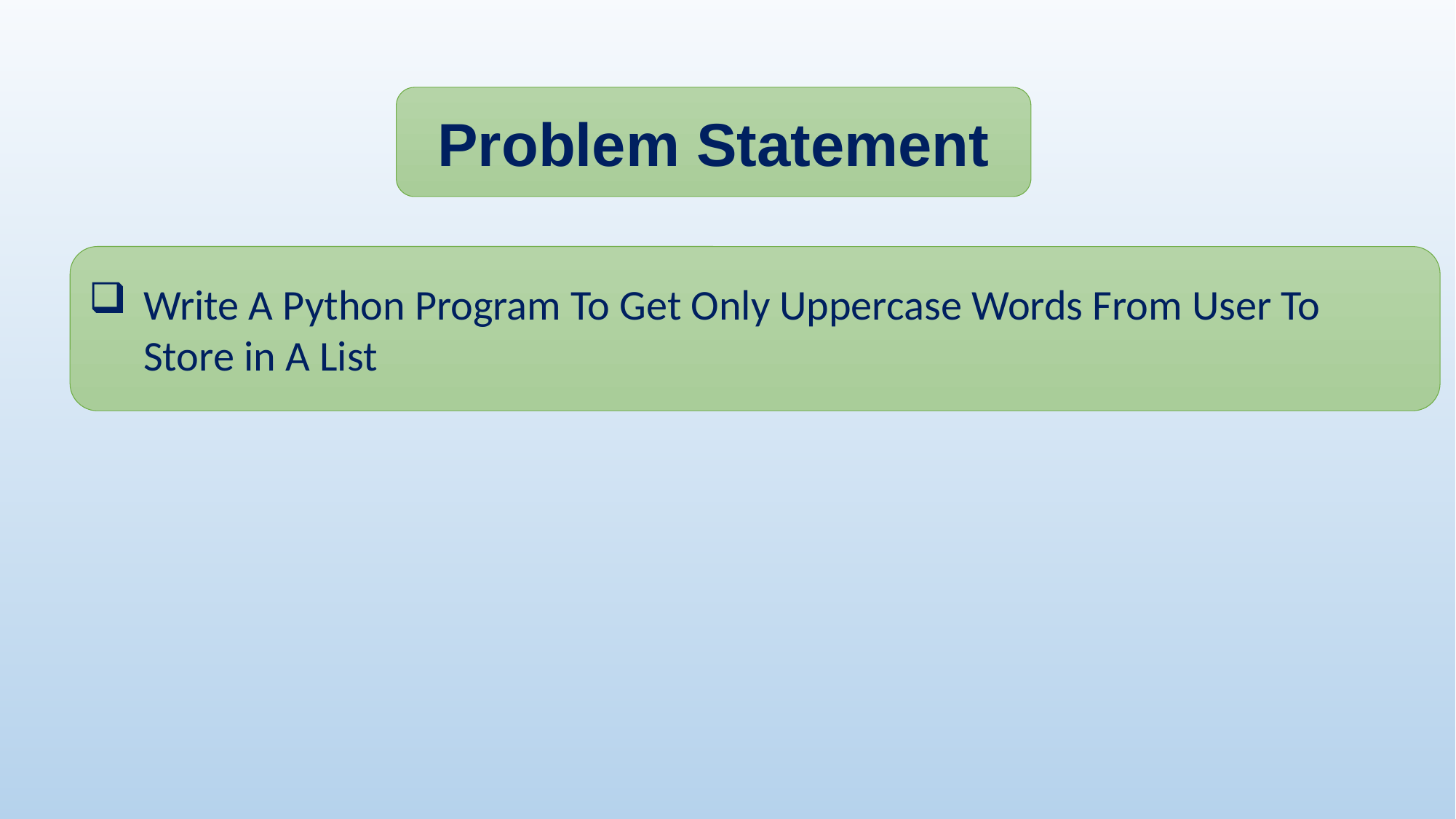

Problem Statement
Write A Python Program To Get Only Uppercase Words From User To Store in A List